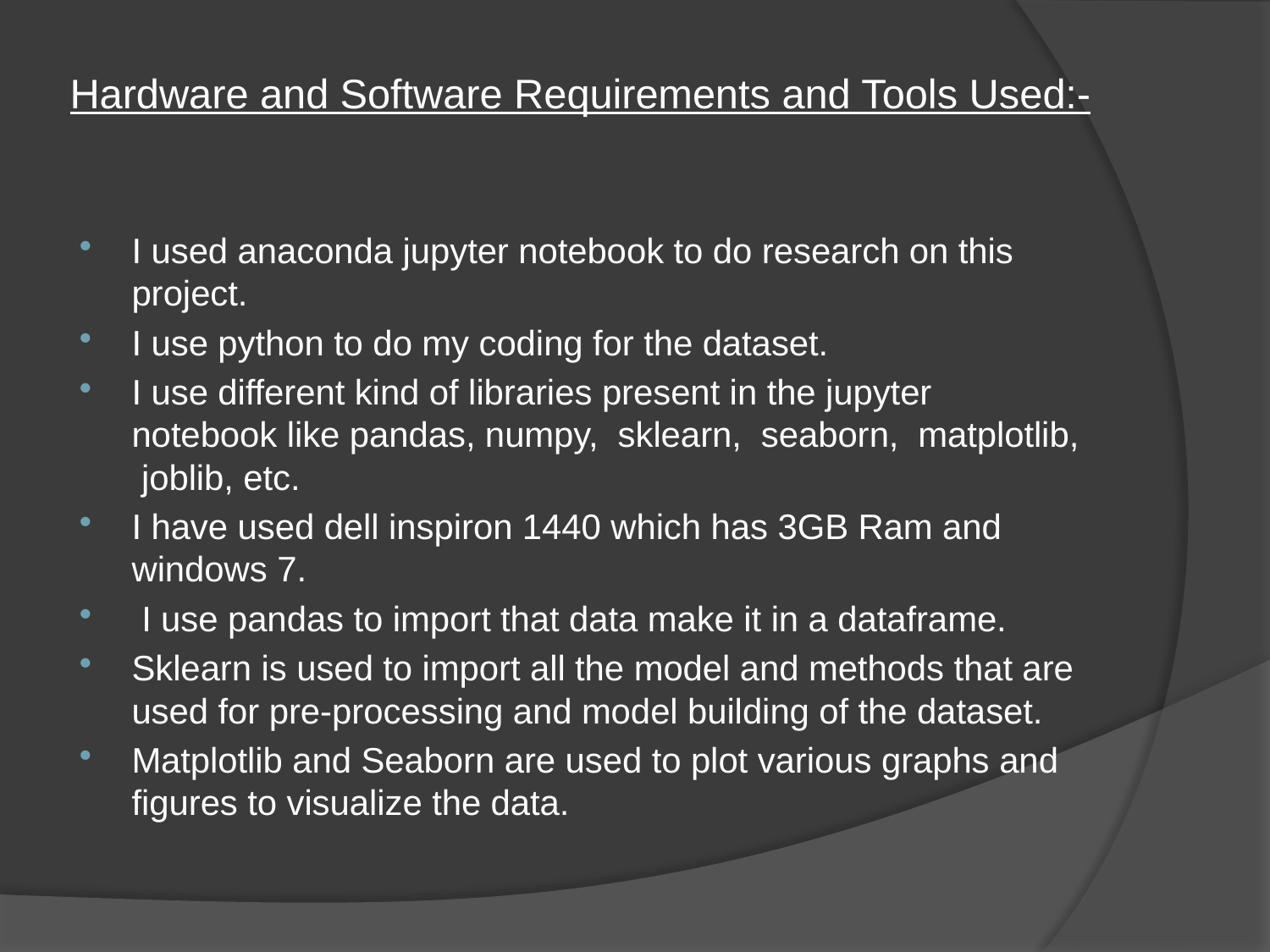

# Hardware and Software Requirements and Tools Used:-
I used anaconda jupyter notebook to do research on this project.
I use python to do my coding for the dataset.
I use different kind of libraries present in the jupyter notebook like pandas, numpy,  sklearn,  seaborn,  matplotlib,  joblib, etc.
I have used dell inspiron 1440 which has 3GB Ram and windows 7.
 I use pandas to import that data make it in a dataframe.
Sklearn is used to import all the model and methods that are used for pre-processing and model building of the dataset.
Matplotlib and Seaborn are used to plot various graphs and figures to visualize the data.